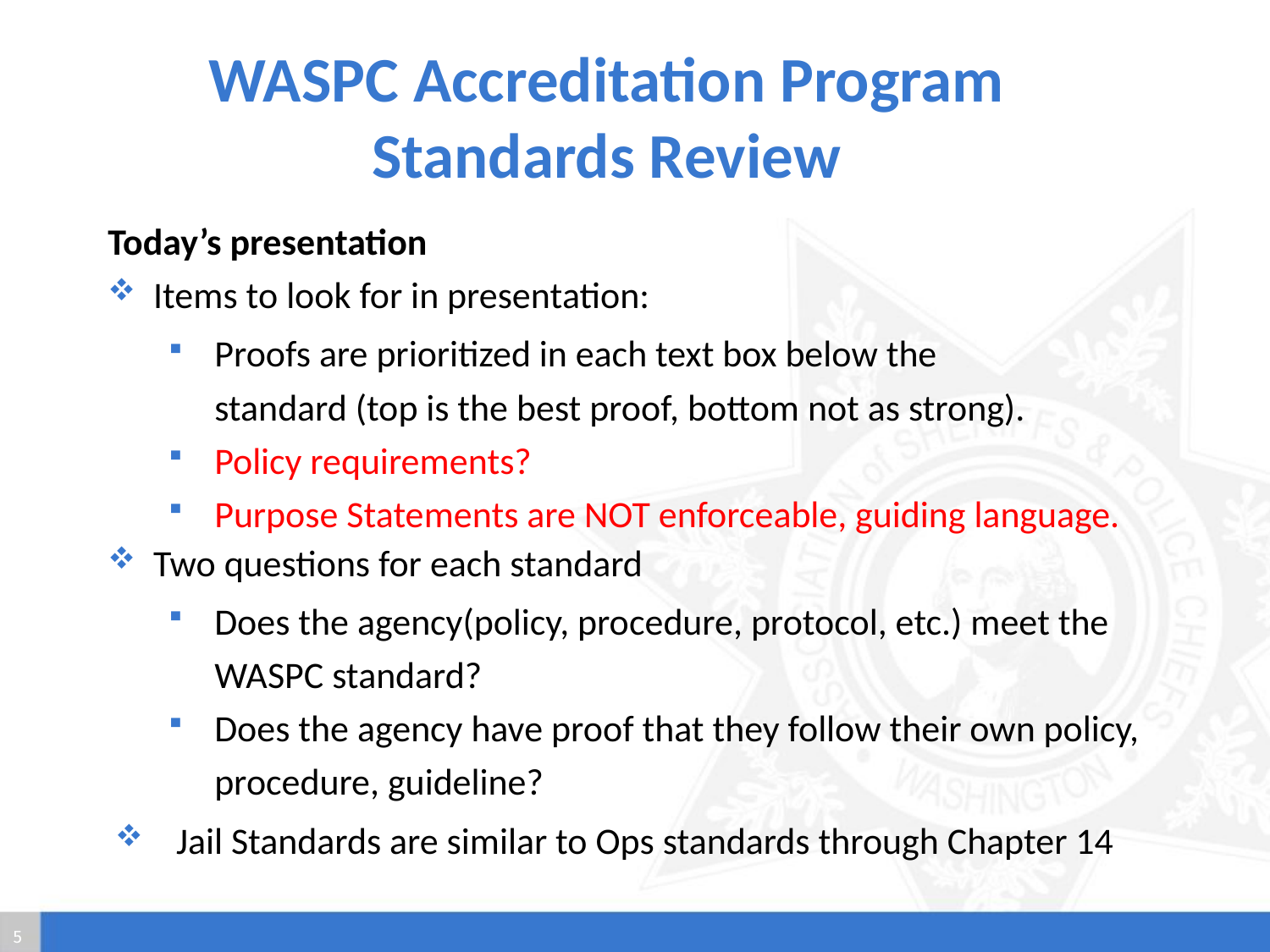

# WASPC Accreditation Program Standards Review
Today’s presentation
Items to look for in presentation:
Proofs are prioritized in each text box below the
standard (top is the best proof, bottom not as strong).
Policy requirements?
Purpose Statements are NOT enforceable, guiding language.
Two questions for each standard
Does the agency(policy, procedure, protocol, etc.) meet the WASPC standard?
Does the agency have proof that they follow their own policy, procedure, guideline?
Jail Standards are similar to Ops standards through Chapter 14

5